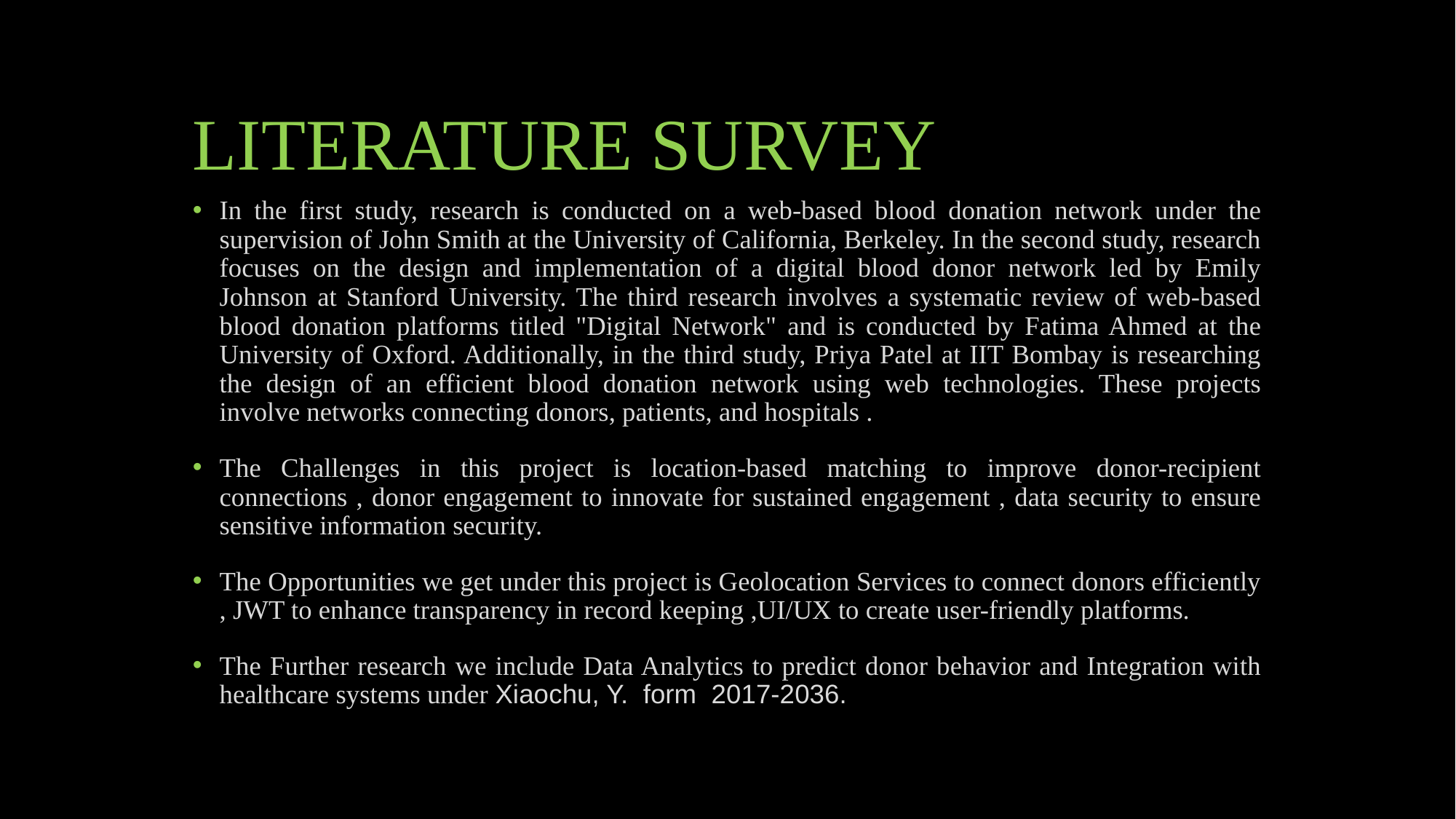

# LITERATURE SURVEY
In the first study, research is conducted on a web-based blood donation network under the supervision of John Smith at the University of California, Berkeley. In the second study, research focuses on the design and implementation of a digital blood donor network led by Emily Johnson at Stanford University. The third research involves a systematic review of web-based blood donation platforms titled "Digital Network" and is conducted by Fatima Ahmed at the University of Oxford. Additionally, in the third study, Priya Patel at IIT Bombay is researching the design of an efficient blood donation network using web technologies. These projects involve networks connecting donors, patients, and hospitals .
The Challenges in this project is location-based matching to improve donor-recipient connections , donor engagement to innovate for sustained engagement , data security to ensure sensitive information security.
The Opportunities we get under this project is Geolocation Services to connect donors efficiently , JWT to enhance transparency in record keeping ,UI/UX to create user-friendly platforms.
The Further research we include Data Analytics to predict donor behavior and Integration with healthcare systems under Xiaochu, Y.  form  2017-2036.